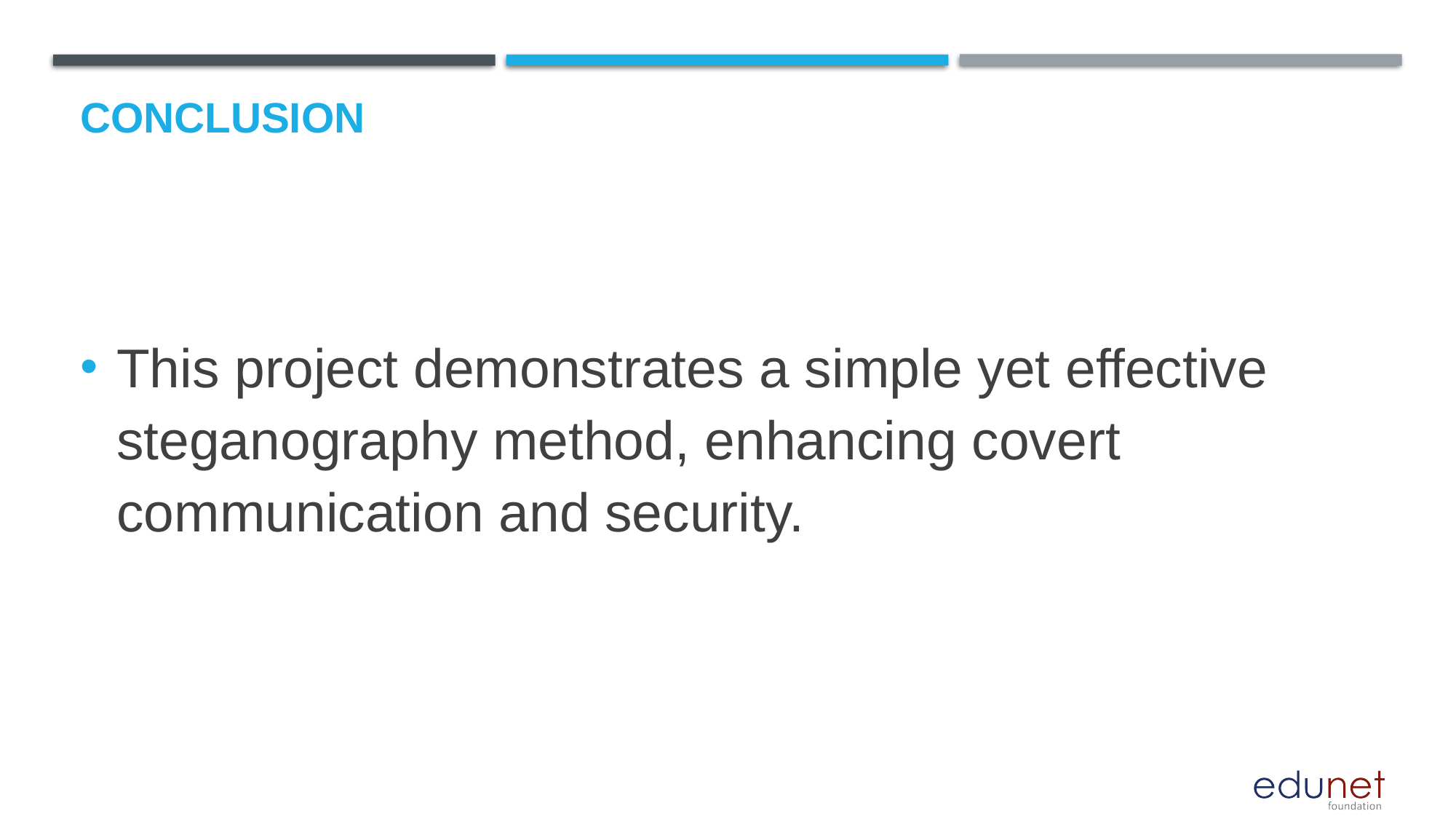

# Conclusion
This project demonstrates a simple yet effective steganography method, enhancing covert communication and security.